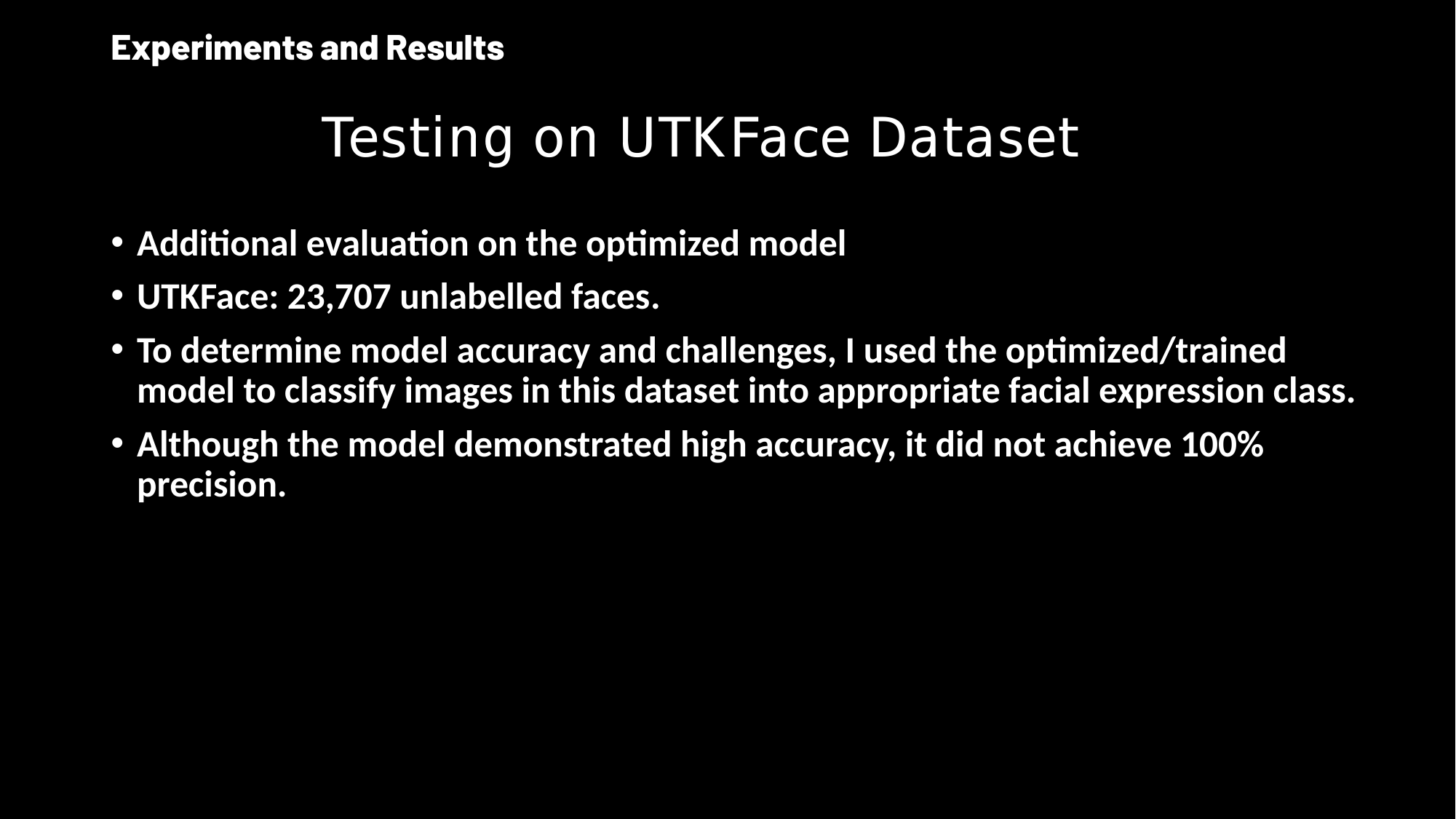

# Experiments and Results
Testing on UTKFace Dataset
Additional evaluation on the optimized model
UTKFace: 23,707 unlabelled faces.
To determine model accuracy and challenges, I used the optimized/trained model to classify images in this dataset into appropriate facial expression class.
Although the model demonstrated high accuracy, it did not achieve 100% precision.